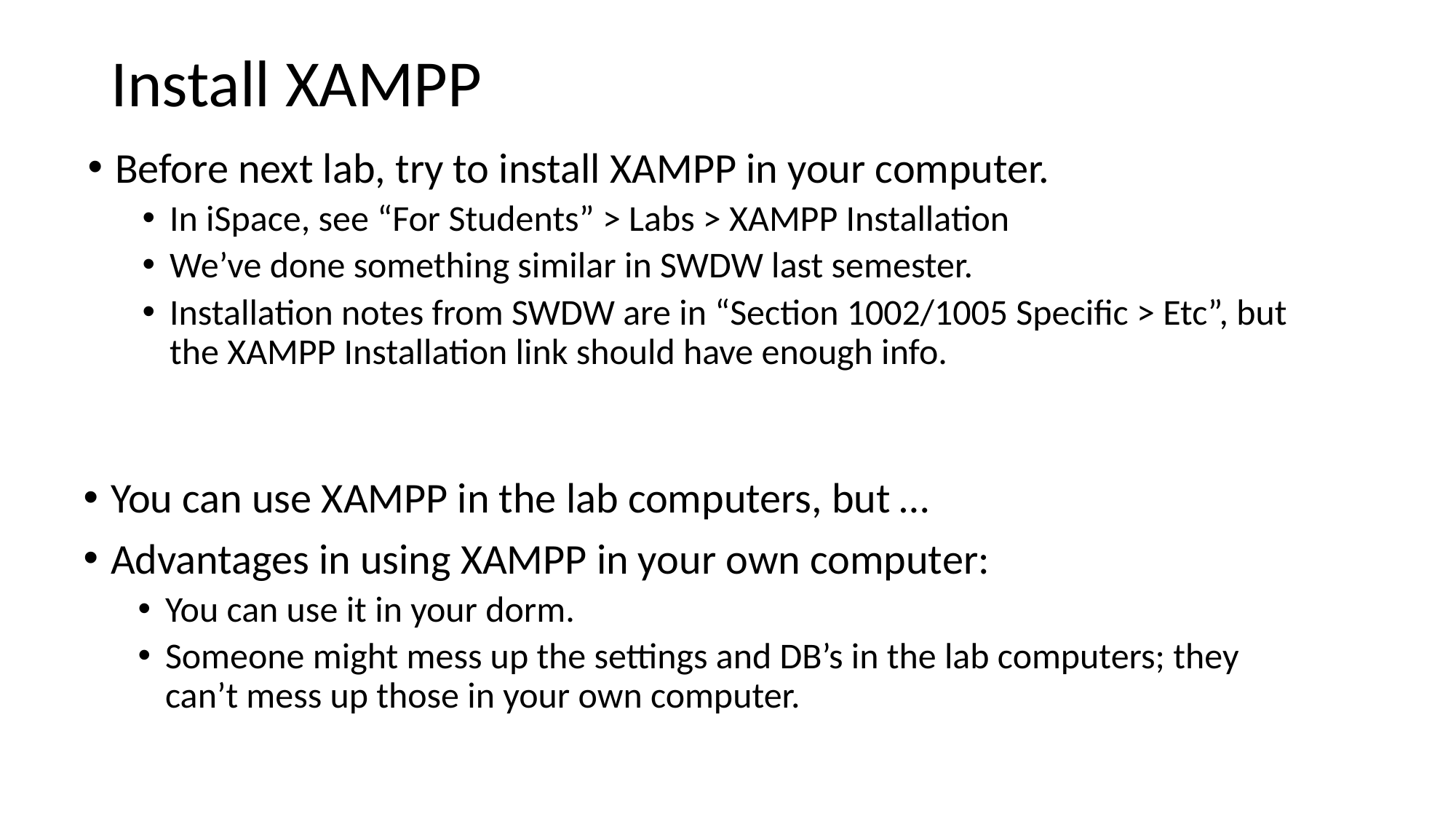

# Install XAMPP
Before next lab, try to install XAMPP in your computer.
In iSpace, see “For Students” > Labs > XAMPP Installation
We’ve done something similar in SWDW last semester.
Installation notes from SWDW are in “Section 1002/1005 Specific > Etc”, but the XAMPP Installation link should have enough info.

You can use XAMPP in the lab computers, but …
Advantages in using XAMPP in your own computer:
You can use it in your dorm.
Someone might mess up the settings and DB’s in the lab computers; they can’t mess up those in your own computer.